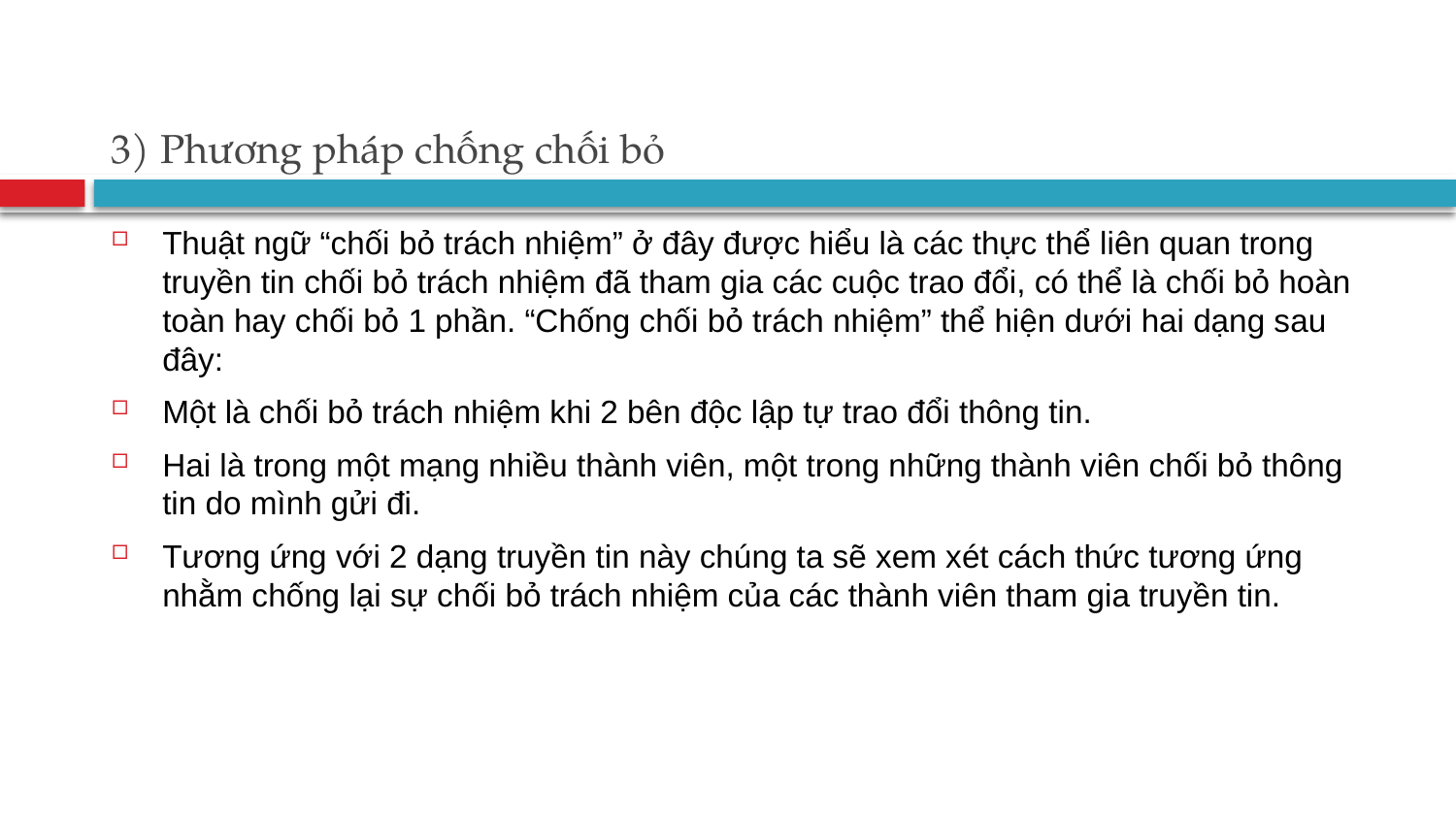

# 3) Phương pháp chống chối bỏ
Thuật ngữ “chối bỏ trách nhiệm” ở đây được hiểu là các thực thể liên quan trong truyền tin chối bỏ trách nhiệm đã tham gia các cuộc trao đổi, có thể là chối bỏ hoàn toàn hay chối bỏ 1 phần. “Chống chối bỏ trách nhiệm” thể hiện dưới hai dạng sau đây:
Một là chối bỏ trách nhiệm khi 2 bên độc lập tự trao đổi thông tin.
Hai là trong một mạng nhiều thành viên, một trong những thành viên chối bỏ thông tin do mình gửi đi.
Tương ứng với 2 dạng truyền tin này chúng ta sẽ xem xét cách thức tương ứng nhằm chống lại sự chối bỏ trách nhiệm của các thành viên tham gia truyền tin.